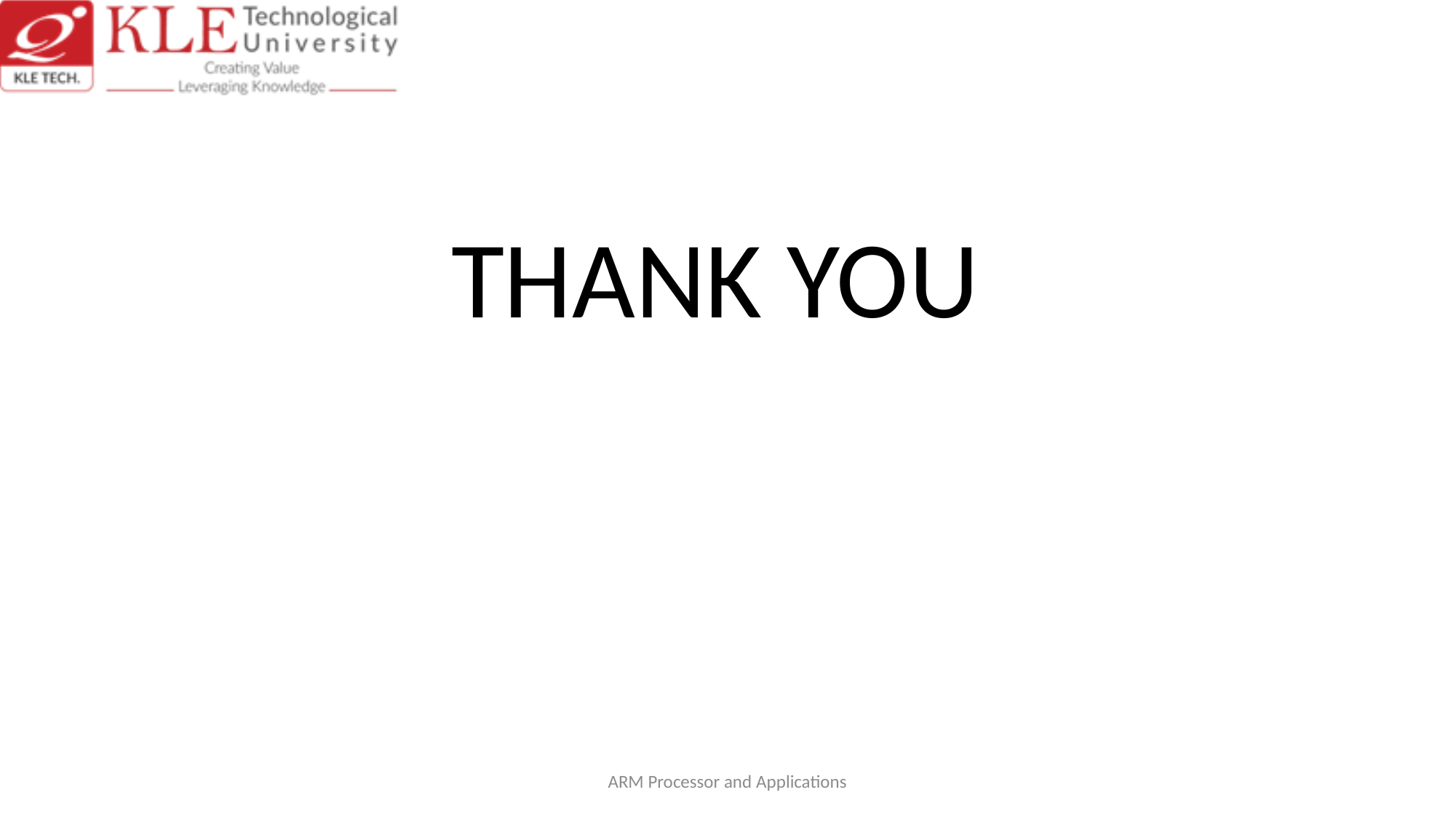

THANK YOU
ARM Processor and Applications
11